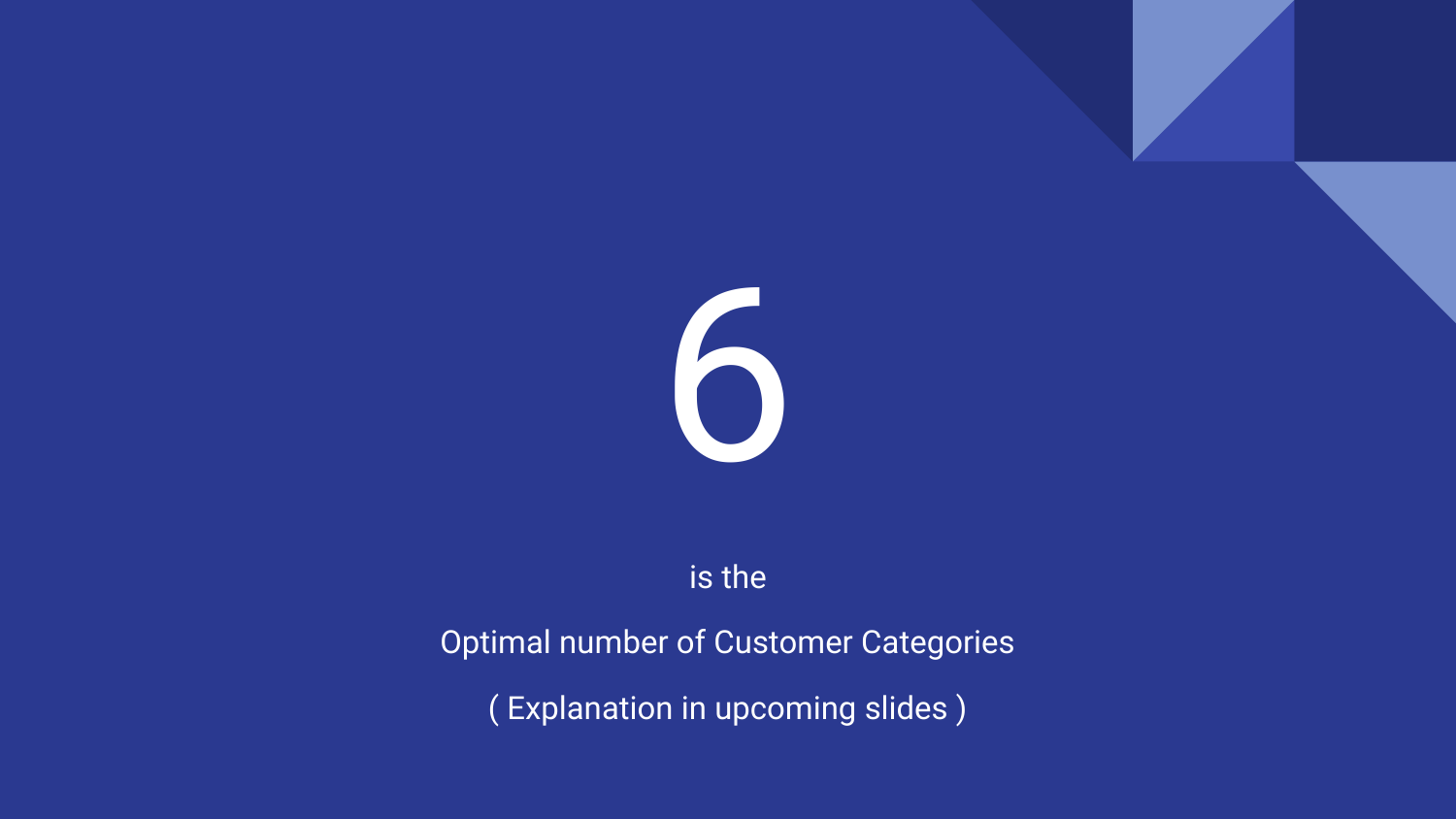

# 6
is the
Optimal number of Customer Categories
( Explanation in upcoming slides )